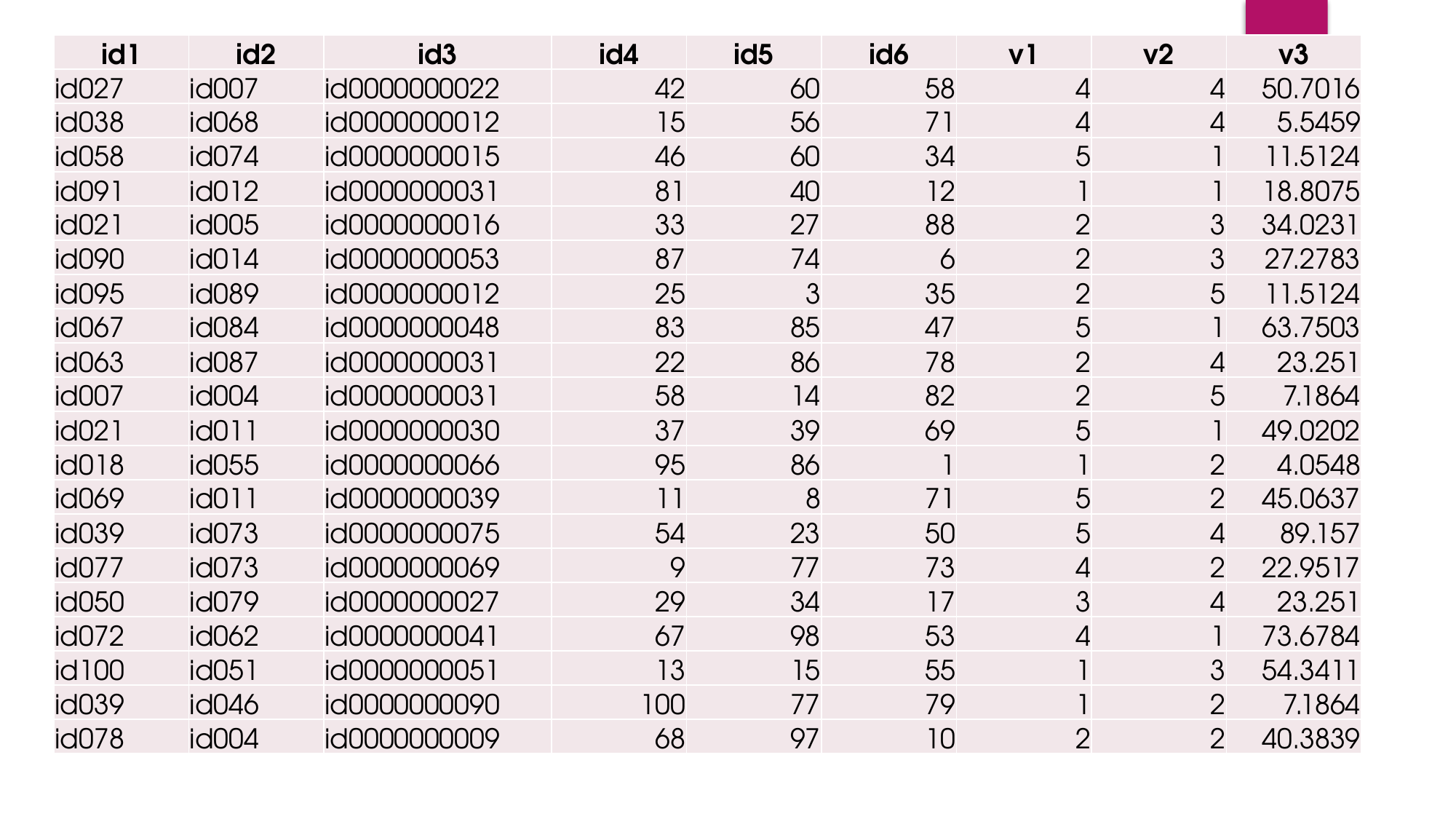

| id1 | id2 | id3 | id4 | id5 | id6 | v1 | v2 | v3 |
| --- | --- | --- | --- | --- | --- | --- | --- | --- |
| id027 | id007 | id0000000022 | 42 | 60 | 58 | 4 | 4 | 50.7016 |
| id038 | id068 | id0000000012 | 15 | 56 | 71 | 4 | 4 | 5.5459 |
| id058 | id074 | id0000000015 | 46 | 60 | 34 | 5 | 1 | 11.5124 |
| id091 | id012 | id0000000031 | 81 | 40 | 12 | 1 | 1 | 18.8075 |
| id021 | id005 | id0000000016 | 33 | 27 | 88 | 2 | 3 | 34.0231 |
| id090 | id014 | id0000000053 | 87 | 74 | 6 | 2 | 3 | 27.2783 |
| id095 | id089 | id0000000012 | 25 | 3 | 35 | 2 | 5 | 11.5124 |
| id067 | id084 | id0000000048 | 83 | 85 | 47 | 5 | 1 | 63.7503 |
| id063 | id087 | id0000000031 | 22 | 86 | 78 | 2 | 4 | 23.251 |
| id007 | id004 | id0000000031 | 58 | 14 | 82 | 2 | 5 | 7.1864 |
| id021 | id011 | id0000000030 | 37 | 39 | 69 | 5 | 1 | 49.0202 |
| id018 | id055 | id0000000066 | 95 | 86 | 1 | 1 | 2 | 4.0548 |
| id069 | id011 | id0000000039 | 11 | 8 | 71 | 5 | 2 | 45.0637 |
| id039 | id073 | id0000000075 | 54 | 23 | 50 | 5 | 4 | 89.157 |
| id077 | id073 | id0000000069 | 9 | 77 | 73 | 4 | 2 | 22.9517 |
| id050 | id079 | id0000000027 | 29 | 34 | 17 | 3 | 4 | 23.251 |
| id072 | id062 | id0000000041 | 67 | 98 | 53 | 4 | 1 | 73.6784 |
| id100 | id051 | id0000000051 | 13 | 15 | 55 | 1 | 3 | 54.3411 |
| id039 | id046 | id0000000090 | 100 | 77 | 79 | 1 | 2 | 7.1864 |
| id078 | id004 | id0000000009 | 68 | 97 | 10 | 2 | 2 | 40.3839 |
13